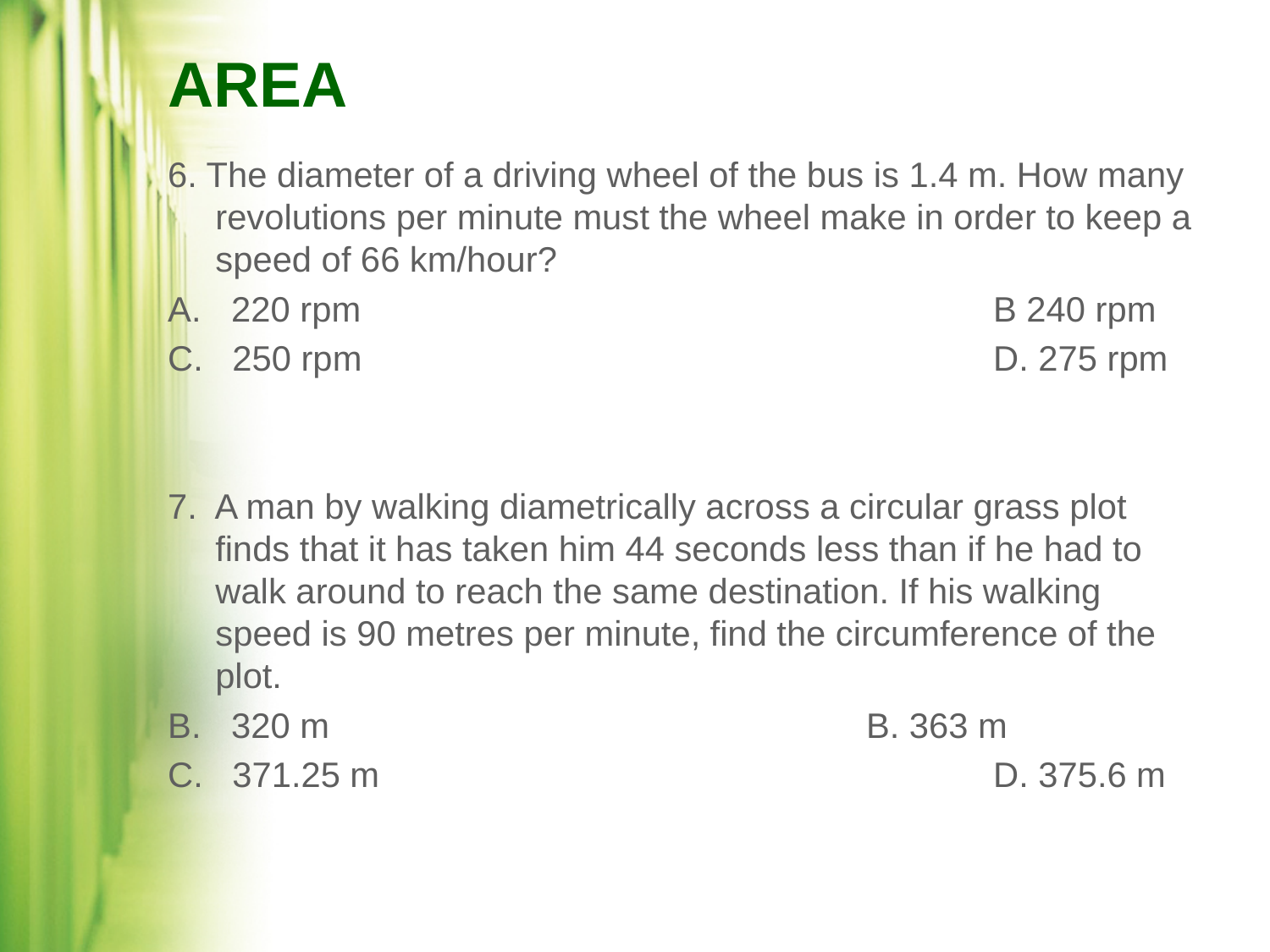

# AREA
6. The diameter of a driving wheel of the bus is 1.4 m. How many revolutions per minute must the wheel make in order to keep a speed of 66 km/hour?
220 rpm					B 240 rpm
C.   250 rpm					D. 275 rpm

7.  A man by walking diametrically across a circular grass plot finds that it has taken him 44 seconds less than if he had to walk around to reach the same destination. If his walking speed is 90 metres per minute, find the circumference of the plot.
320 m					B. 363 m
C.   371.25 m					D. 375.6 m